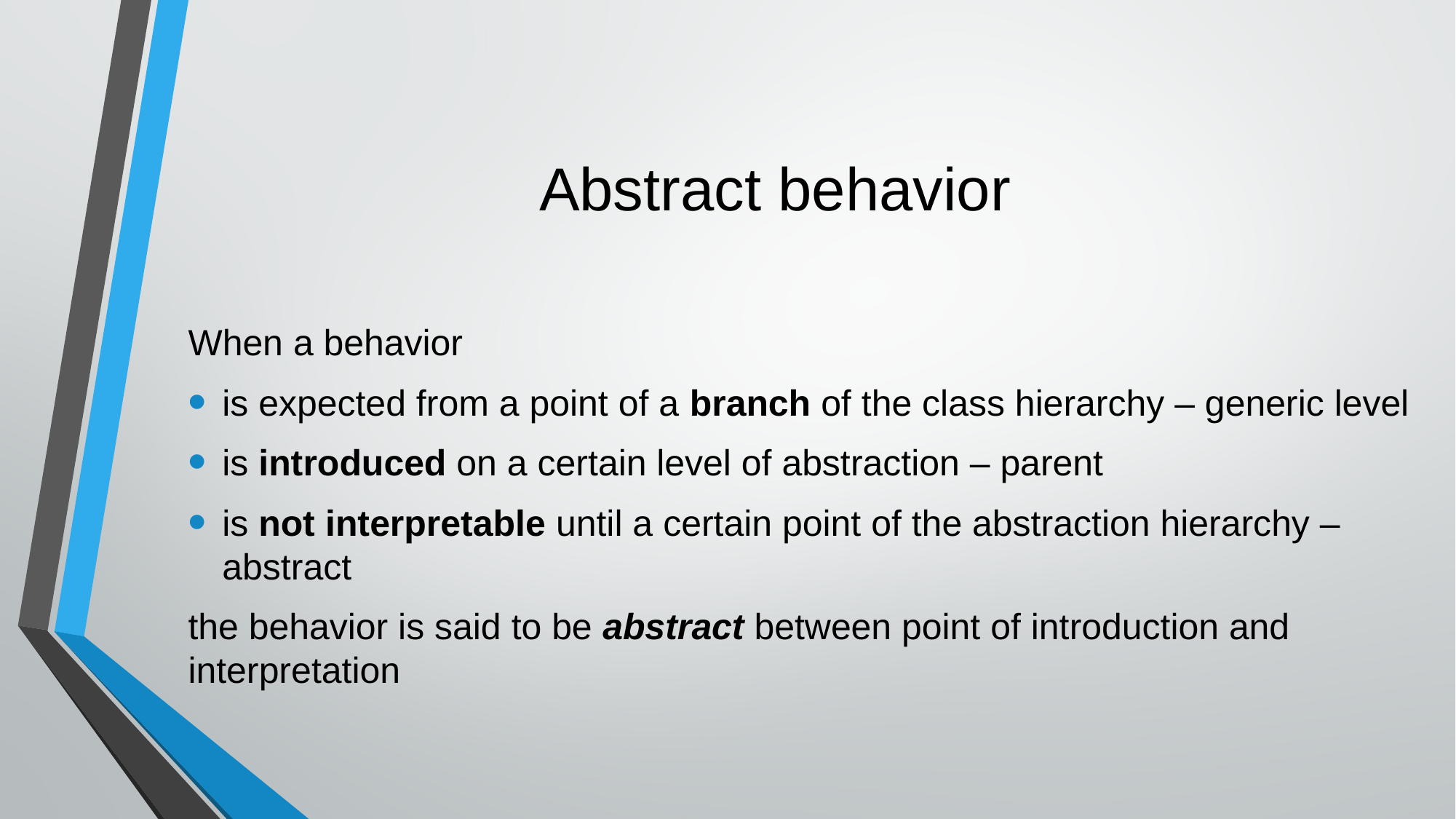

# Abstract behavior
When a behavior
is expected from a point of a branch of the class hierarchy – generic level
is introduced on a certain level of abstraction – parent
is not interpretable until a certain point of the abstraction hierarchy – abstract
the behavior is said to be abstract between point of introduction and interpretation